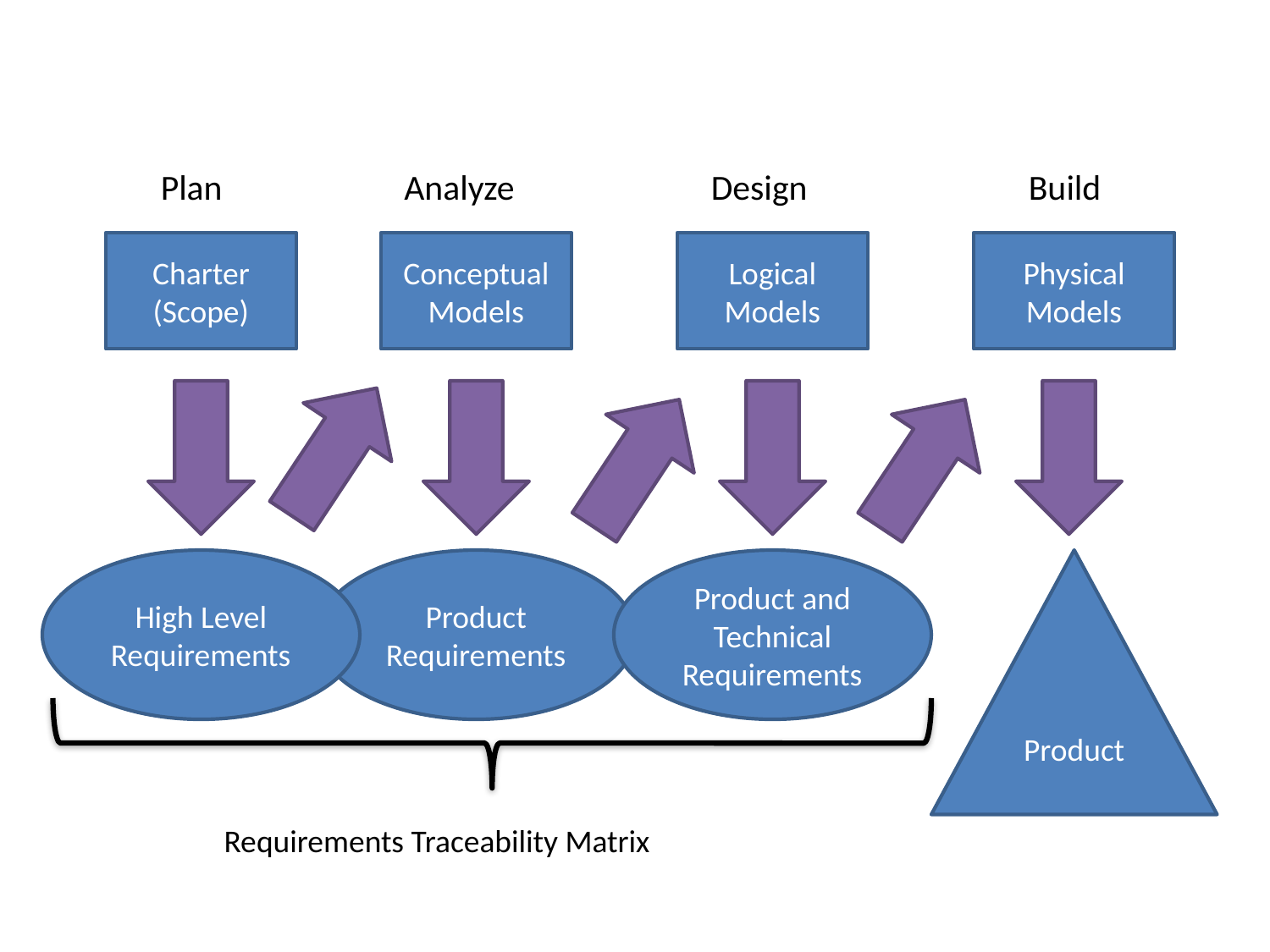

Plan
Analyze
Design
Build
Charter (Scope)
Conceptual Models
Logical Models
Physical Models

High Level Requirements
Product Requirements
Product and Technical Requirements
Product
Requirements Traceability Matrix